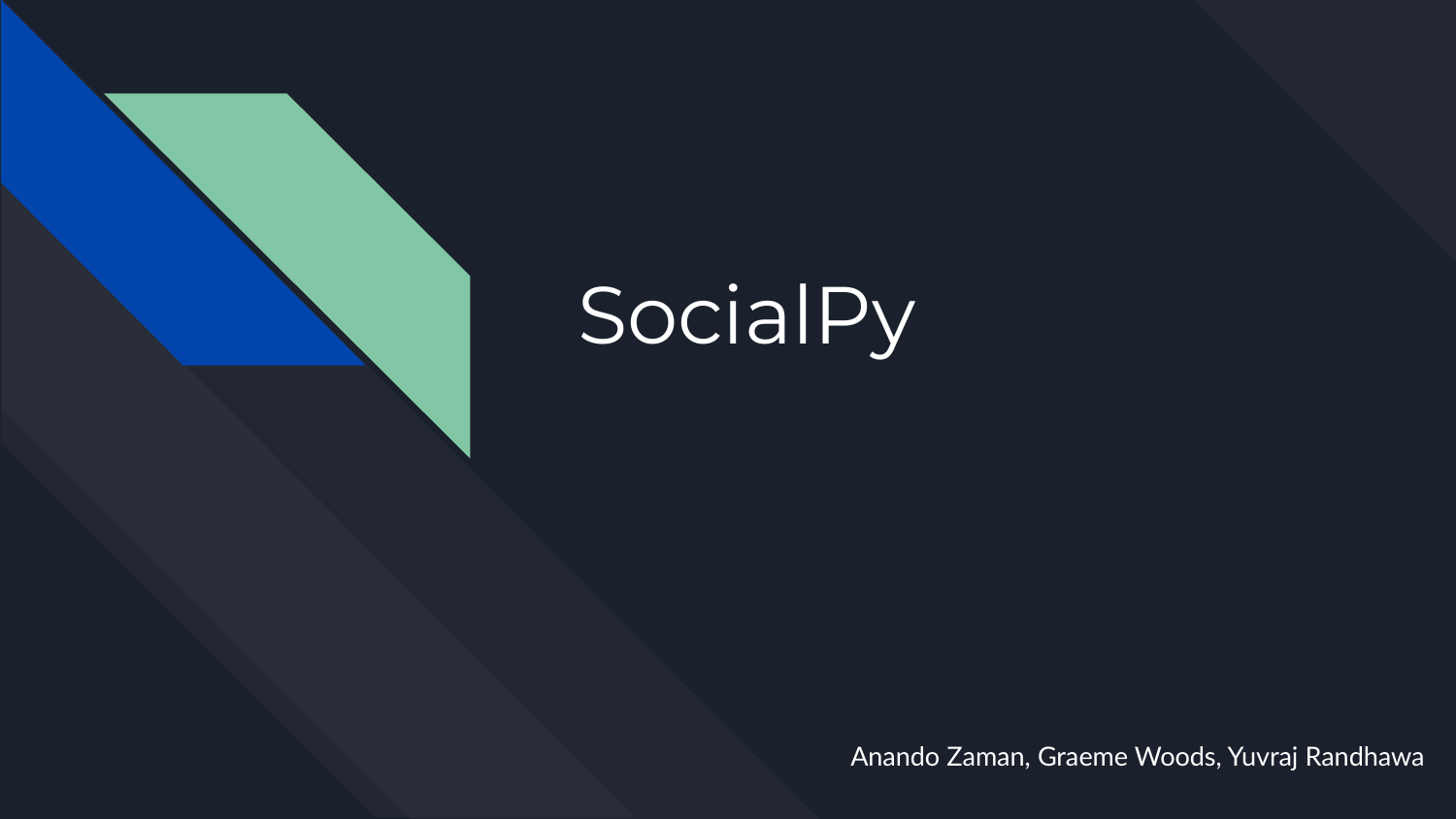

# SocialPy
Anando Zaman, Graeme Woods, Yuvraj Randhawa